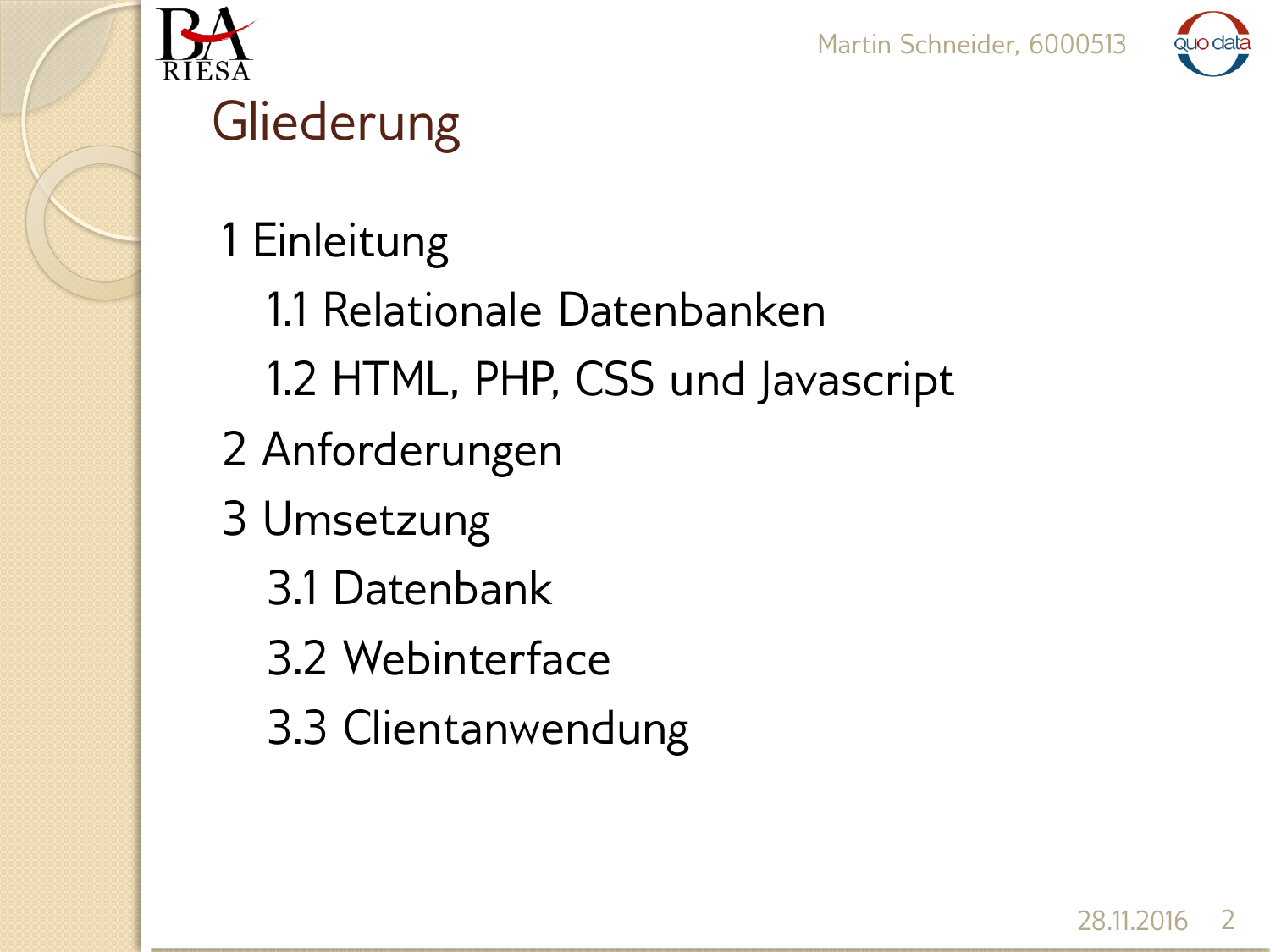

Martin Schneider, 6000513
# Gliederung
1 Einleitung
   1.1 Relationale Datenbanken
   1.2 HTML, PHP, CSS und Javascript
2 Anforderungen
3 Umsetzung
   3.1 Datenbank
   3.2 Webinterface
   3.3 Clientanwendung
2
28.11.2016